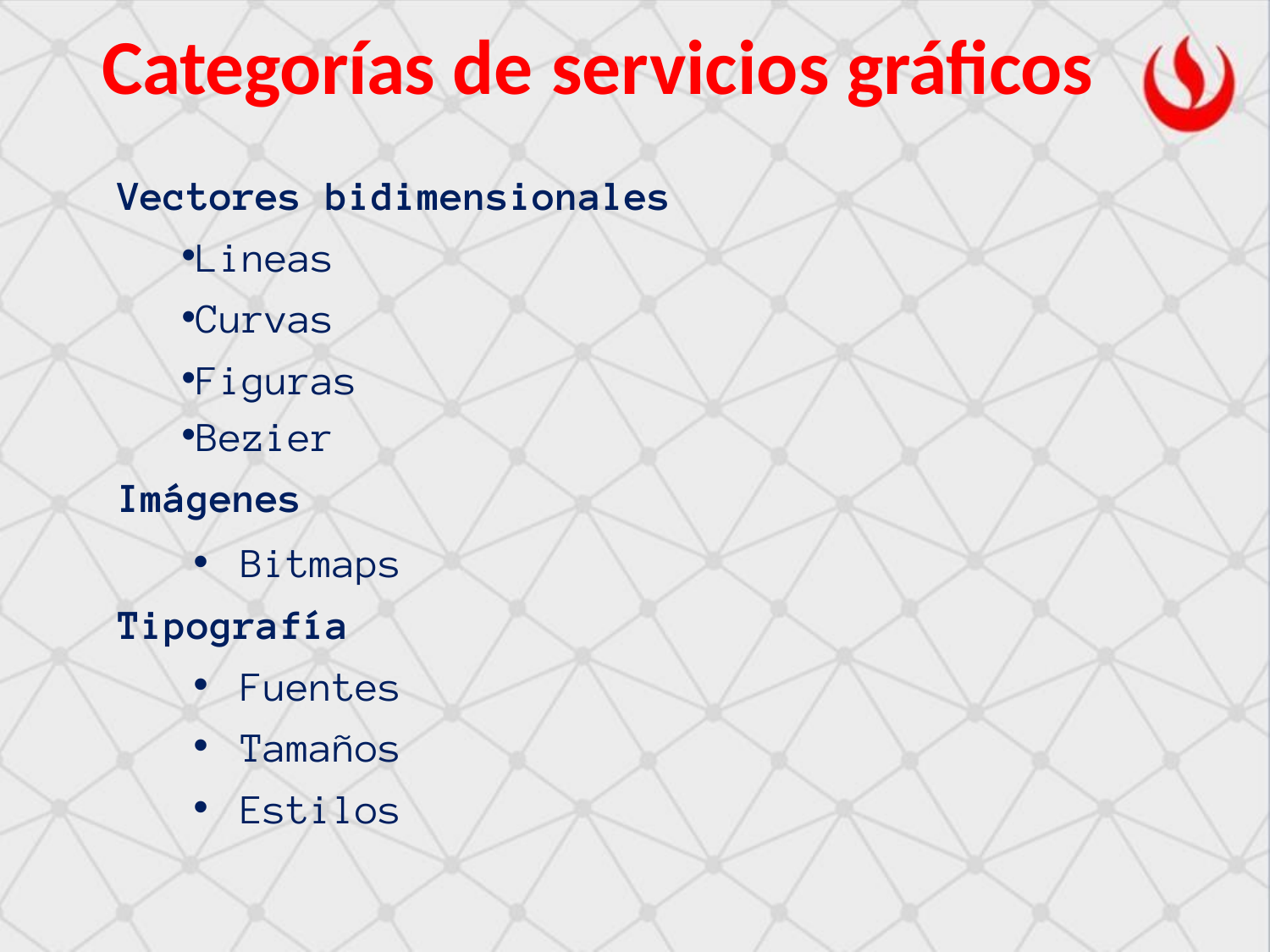

# Categorías de servicios gráficos
Vectores bidimensionales
Lineas
Curvas
Figuras
Bezier
Imágenes
Bitmaps
Tipografía
Fuentes
Tamaños
Estilos